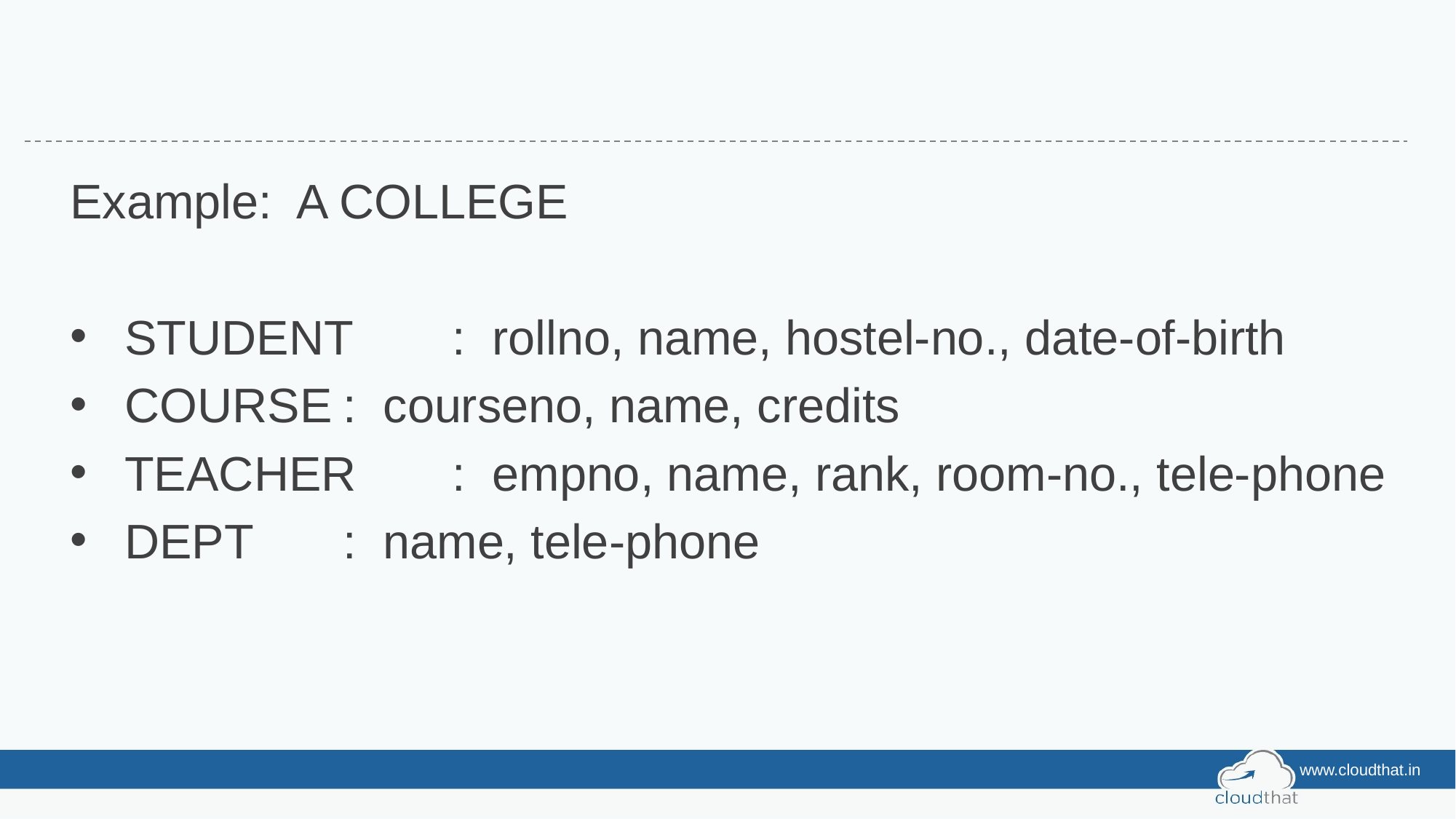

#
Example:  A COLLEGE

STUDENT	:  rollno, name, hostel-no., date-of-birth
COURSE	:  courseno, name, credits
TEACHER	:  empno, name, rank, room-no., tele-phone
DEPT	:  name, tele-phone